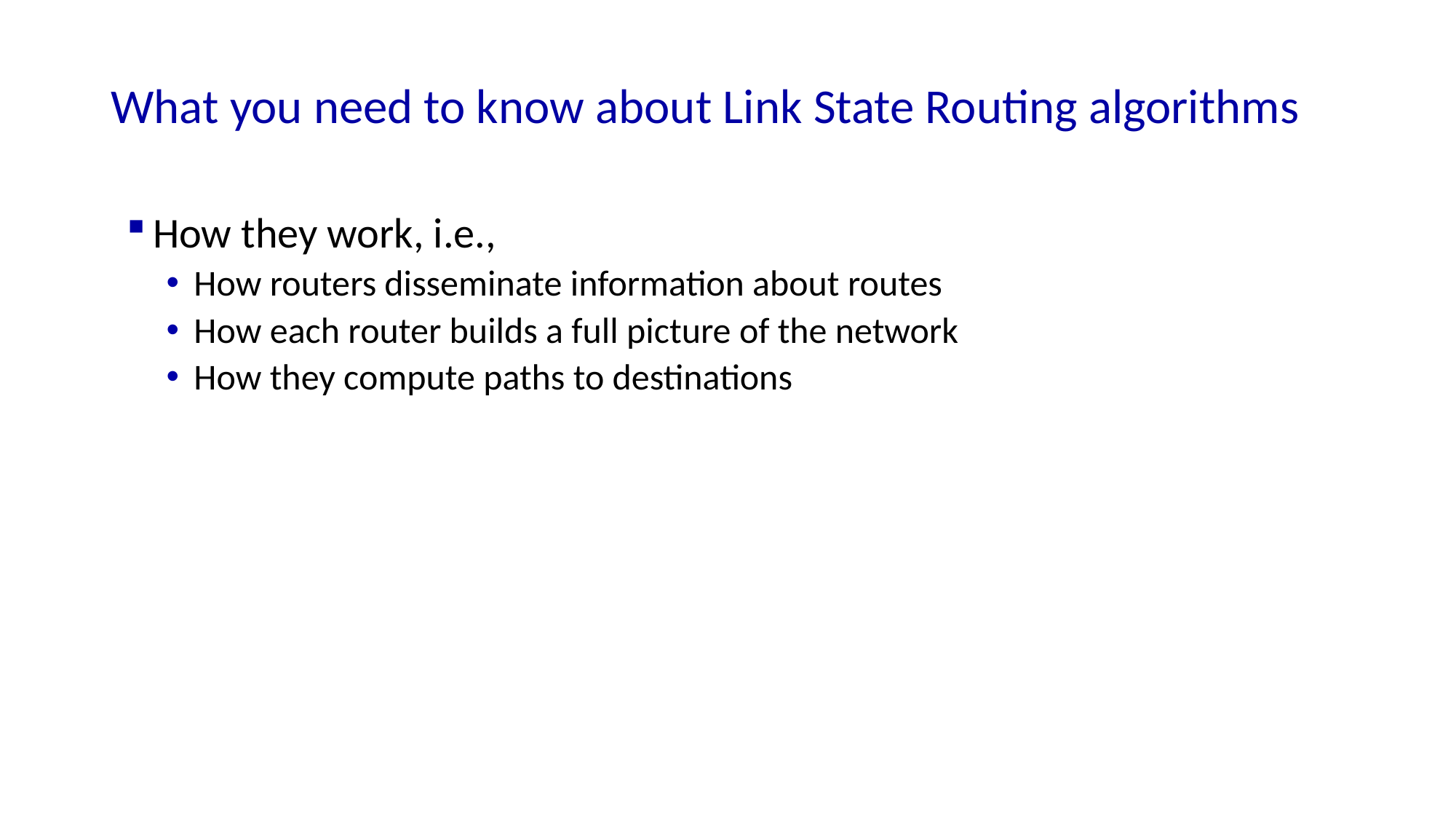

# What you need to know about Link State Routing algorithms
How they work, i.e.,
How routers disseminate information about routes
How each router builds a full picture of the network
How they compute paths to destinations